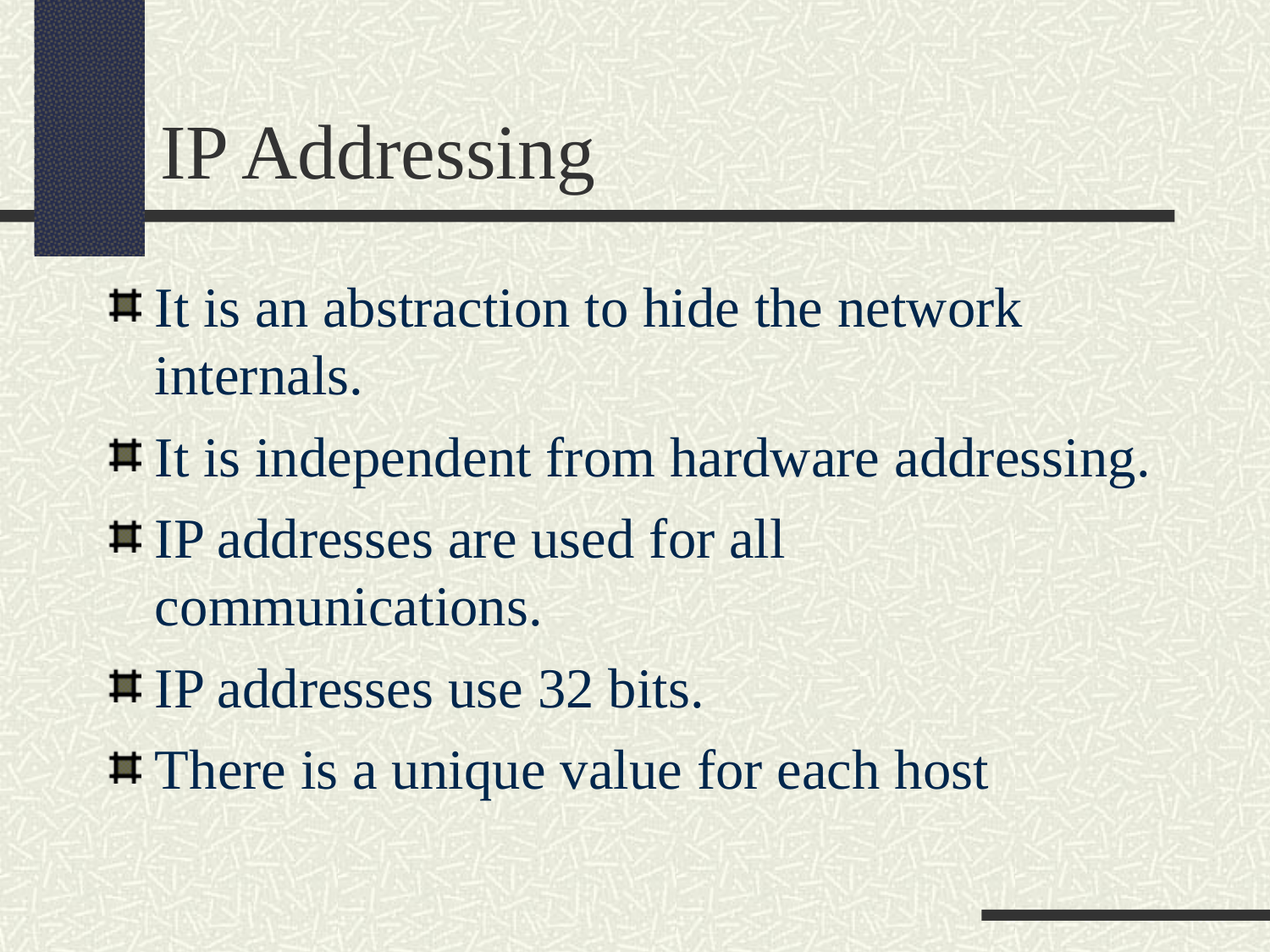

IP Addressing
It is an abstraction to hide the network internals.
It is independent from hardware addressing.
IP addresses are used for all communications.
IP addresses use 32 bits.
There is a unique value for each host